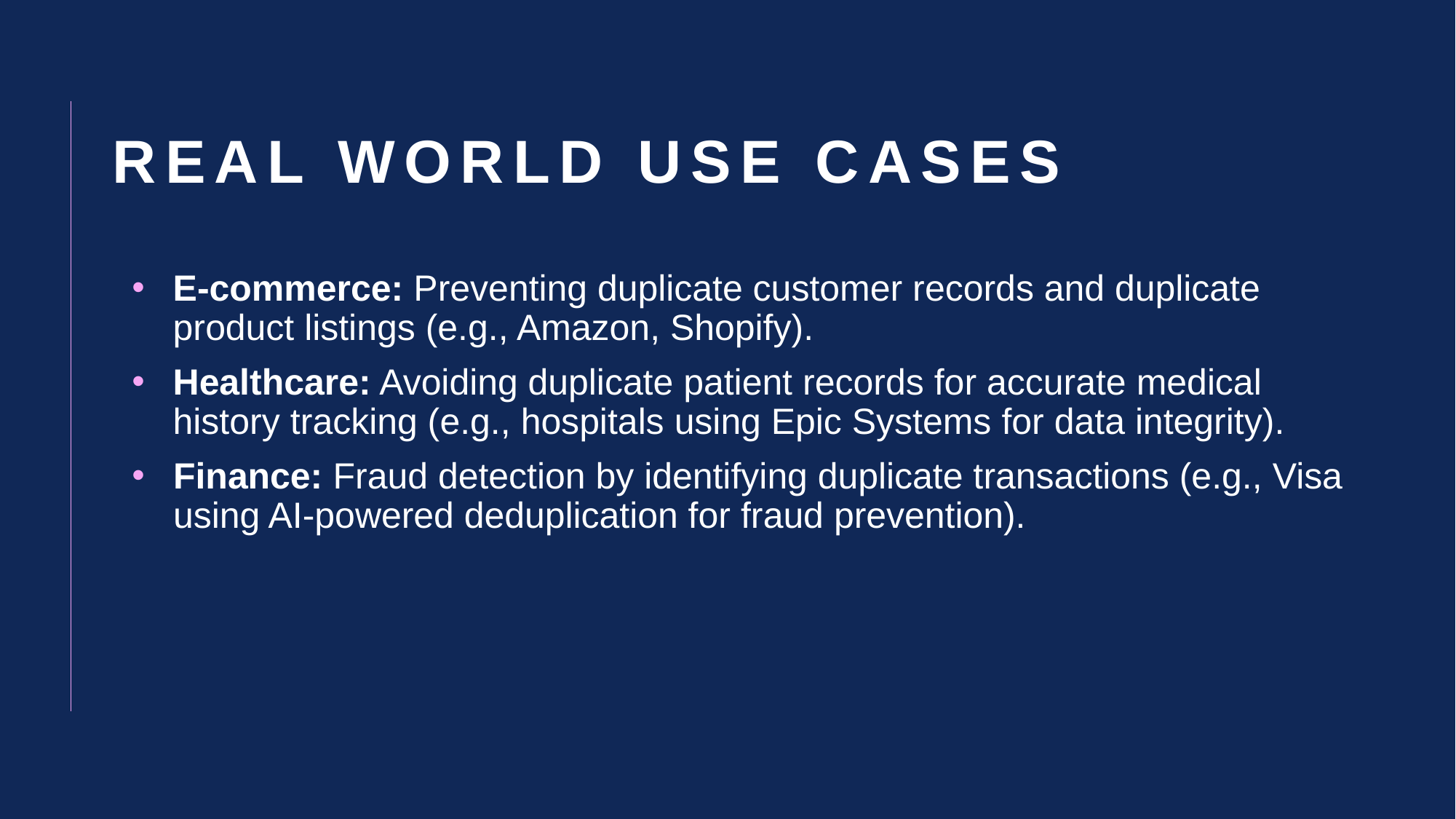

# REAL world use cases
E-commerce: Preventing duplicate customer records and duplicate product listings (e.g., Amazon, Shopify).
Healthcare: Avoiding duplicate patient records for accurate medical history tracking (e.g., hospitals using Epic Systems for data integrity).
Finance: Fraud detection by identifying duplicate transactions (e.g., Visa using AI-powered deduplication for fraud prevention).